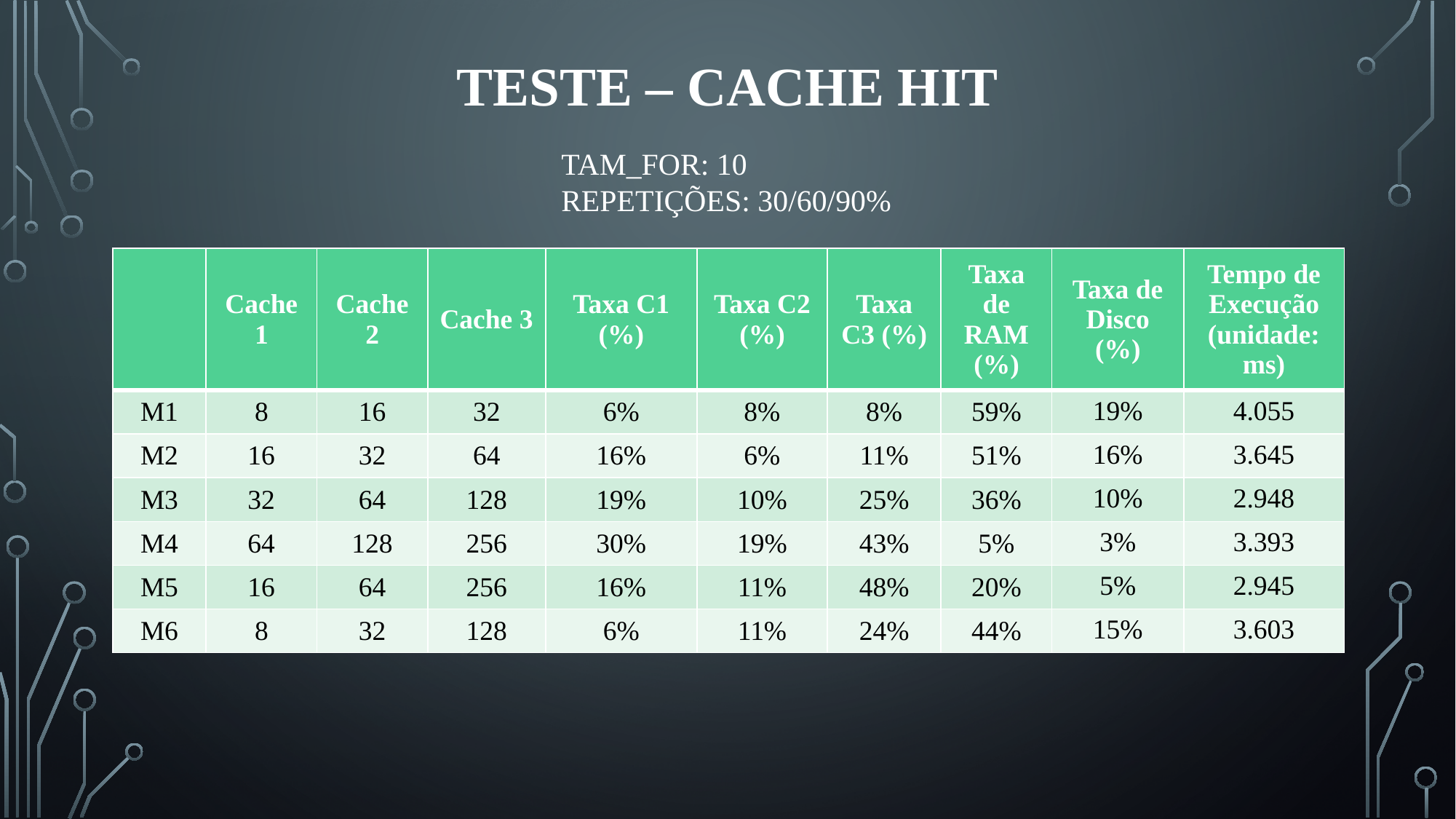

# Teste – cache hit
TAM_FOR: 10
REPETIÇÕES: 30/60/90%
|  | Cache 1 | Cache 2 | Cache 3 | Taxa C1 (%) | Taxa C2 (%) | Taxa C3 (%) | Taxa de RAM (%) | Taxa de Disco (%) | Tempo de Execução (unidade: ms) |
| --- | --- | --- | --- | --- | --- | --- | --- | --- | --- |
| M1 | 8 | 16 | 32 | 6% | 8% | 8% | 59% | 19% | 4.055 |
| M2 | 16 | 32 | 64 | 16% | 6% | 11% | 51% | 16% | 3.645 |
| M3 | 32 | 64 | 128 | 19% | 10% | 25% | 36% | 10% | 2.948 |
| M4 | 64 | 128 | 256 | 30% | 19% | 43% | 5% | 3% | 3.393 |
| M5 | 16 | 64 | 256 | 16% | 11% | 48% | 20% | 5% | 2.945 |
| M6 | 8 | 32 | 128 | 6% | 11% | 24% | 44% | 15% | 3.603 |